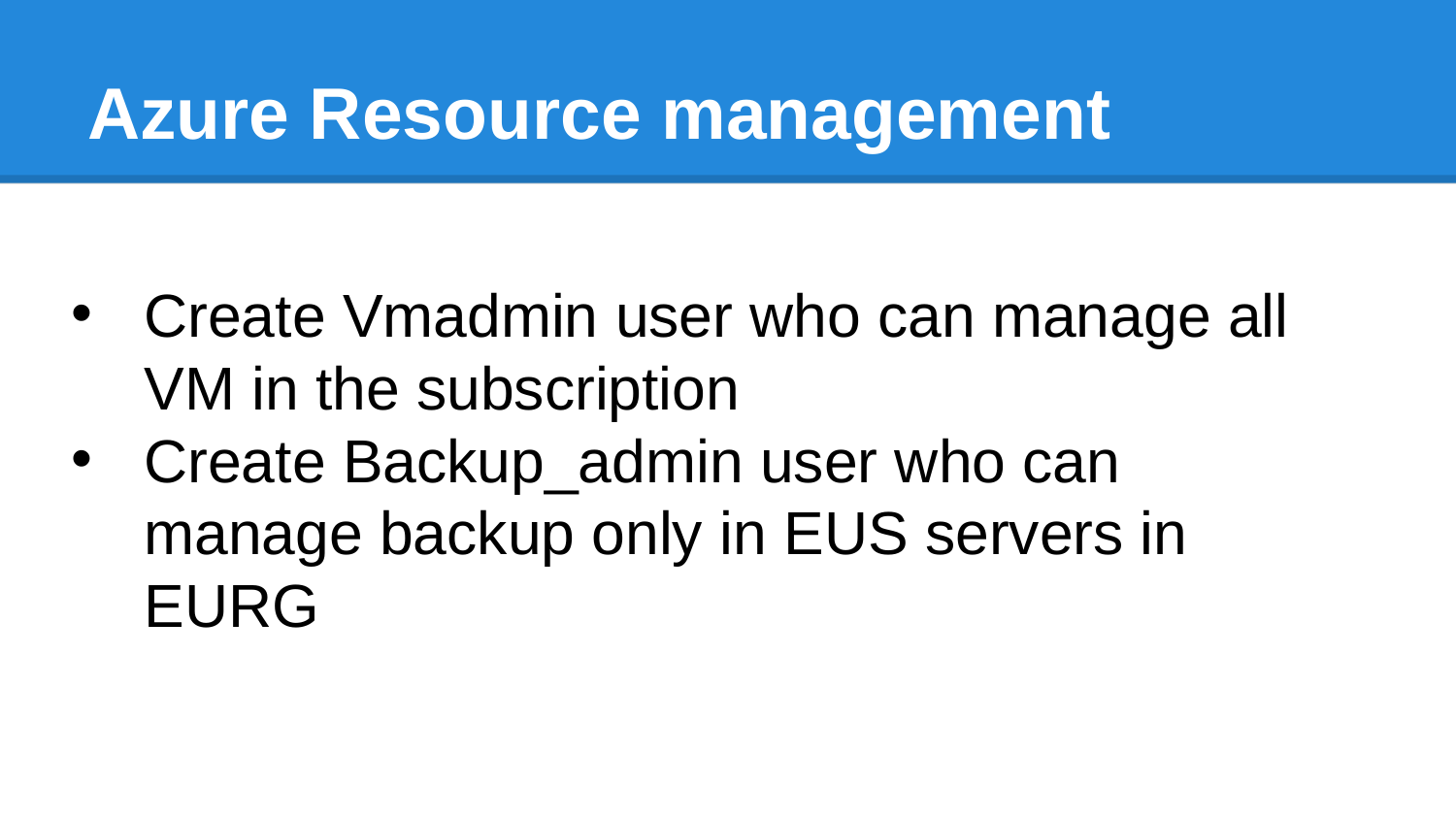

# Azure Resource management
Create Vmadmin user who can manage all VM in the subscription
Create Backup_admin user who can manage backup only in EUS servers in EURG